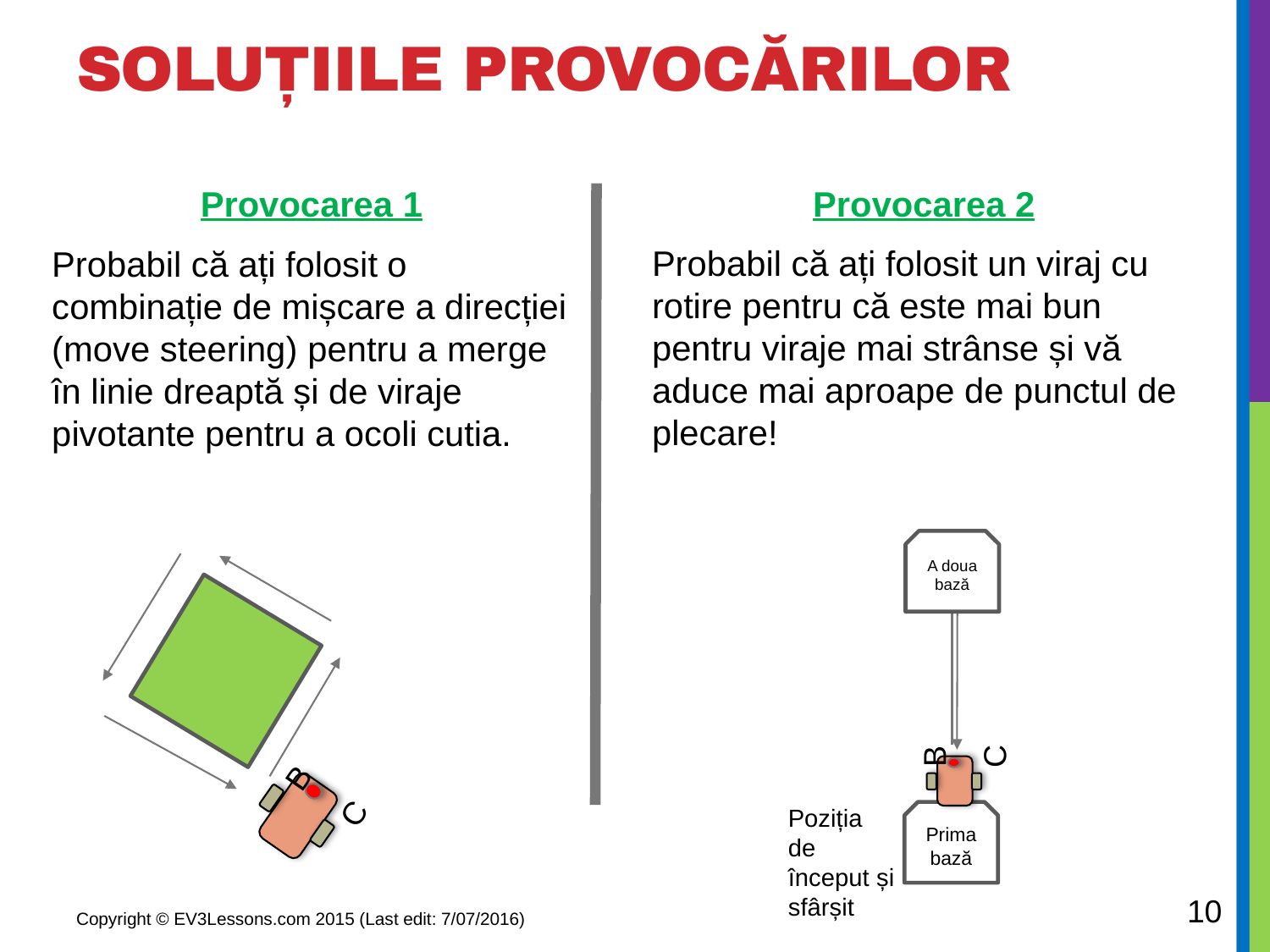

# SOLUȚIIle PROVOCĂRIlor
Provocarea 1
Probabil că ați folosit o combinație de mișcare a direcției (move steering) pentru a merge în linie dreaptă și de viraje pivotante pentru a ocoli cutia.
Provocarea 2
Probabil că ați folosit un viraj cu rotire pentru că este mai bun pentru viraje mai strânse și vă aduce mai aproape de punctul de plecare!
A doua bază
B

C
Poziția de început și sfârșit
Prima bază

B

C
10
Copyright © EV3Lessons.com 2015 (Last edit: 7/07/2016)